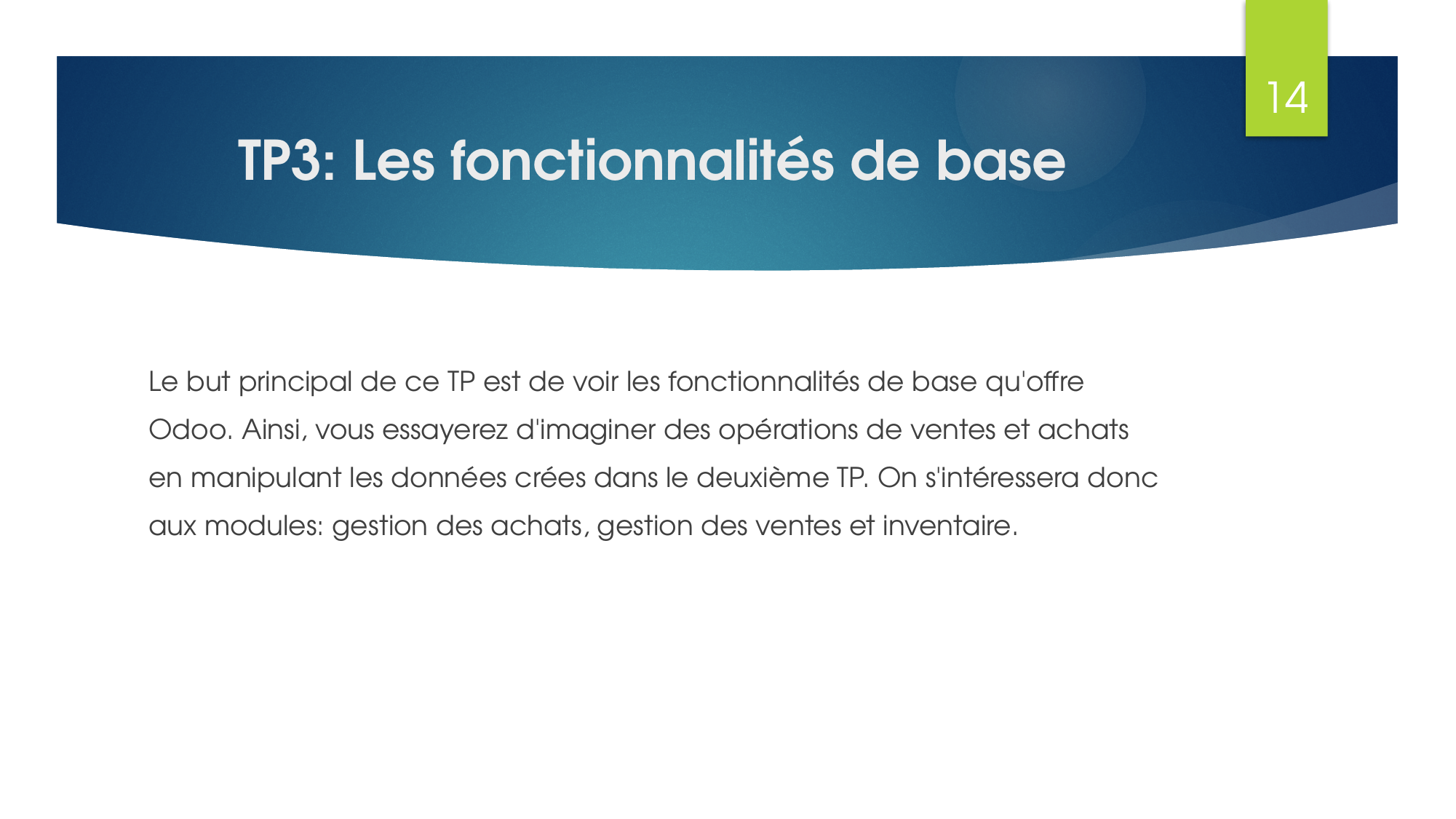

14
# TP3: Les fonctionnalités de base

Le but principal de ce TP est de voir les fonctionnalités de base qu'offre
Odoo. Ainsi, vous essayerez d'imaginer des opérations de ventes et achats
en manipulant les données crées dans le deuxième TP. On s'intéressera donc
aux modules: gestion des achats, gestion des ventes et inventaire.